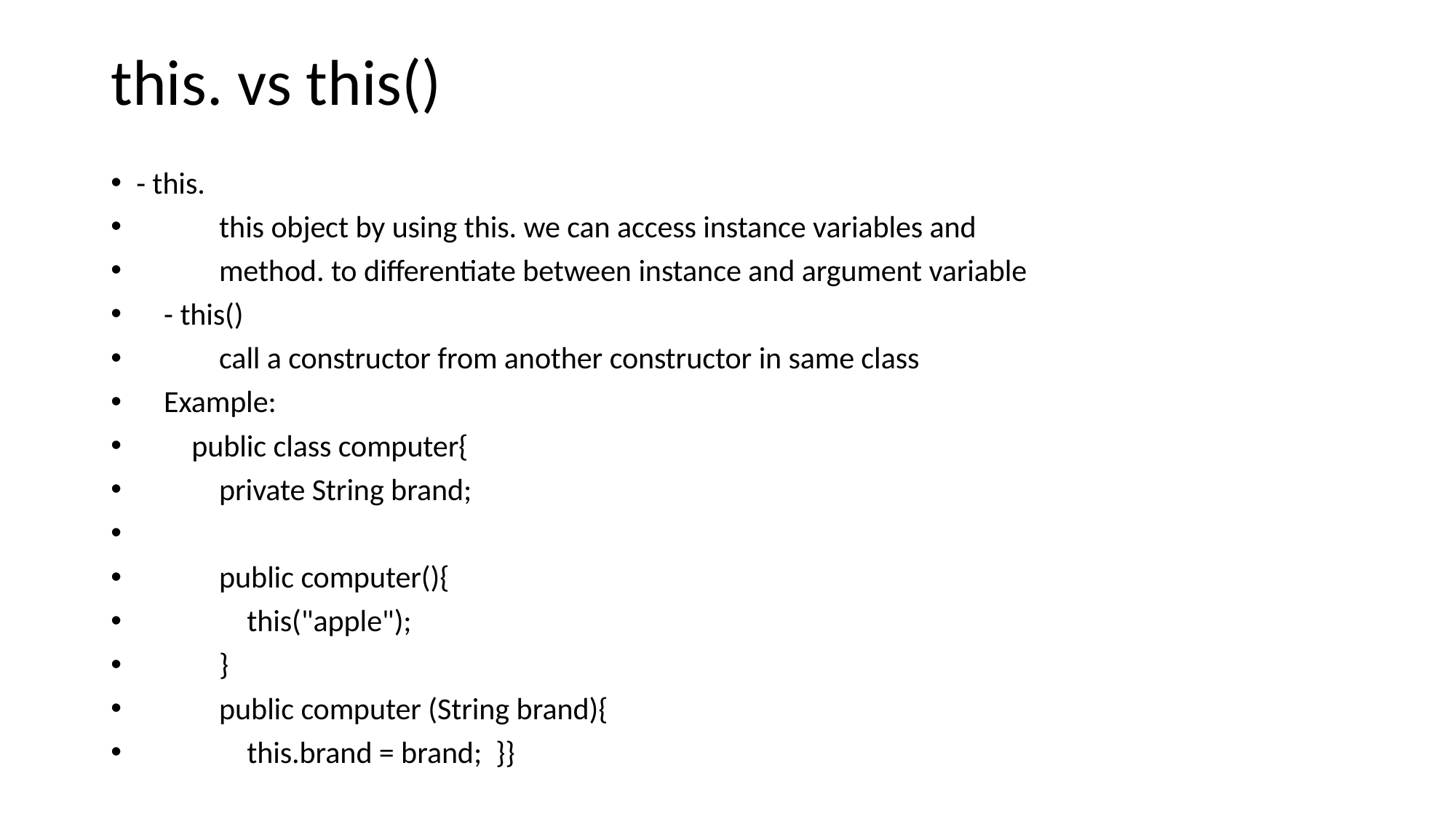

# this. vs this()
- this.
            this object by using this. we can access instance variables and
            method. to differentiate between instance and argument variable
    - this()
            call a constructor from another constructor in same class
    Example:
        public class computer{
            private String brand;

            public computer(){
                this("apple");
            }
            public computer (String brand){
                this.brand = brand;  }}